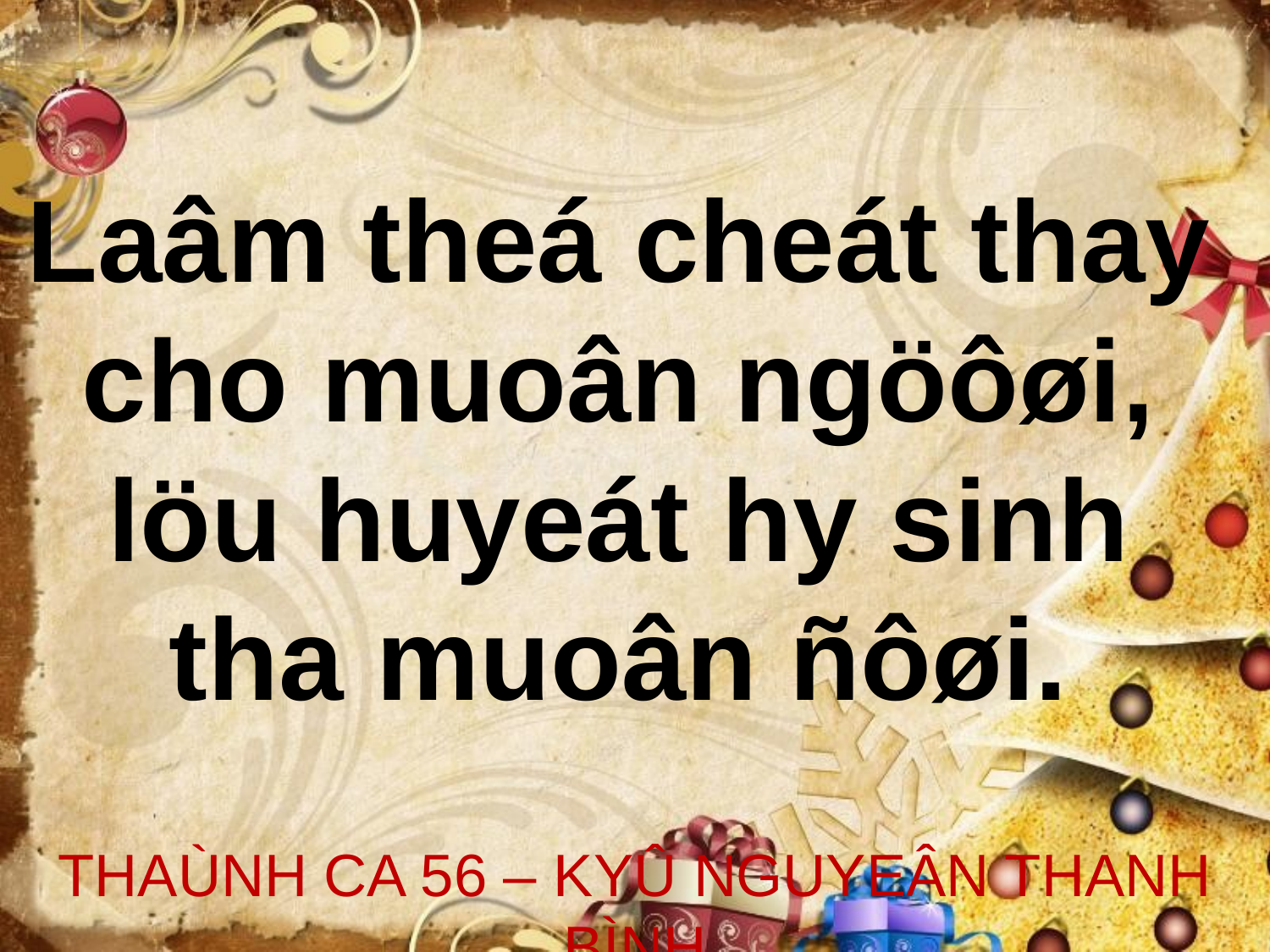

Laâm theá cheát thay
cho muoân ngöôøi,
löu huyeát hy sinh
tha muoân ñôøi.
THAÙNH CA 56 – KYÛ NGUYEÂN THANH BÌNH